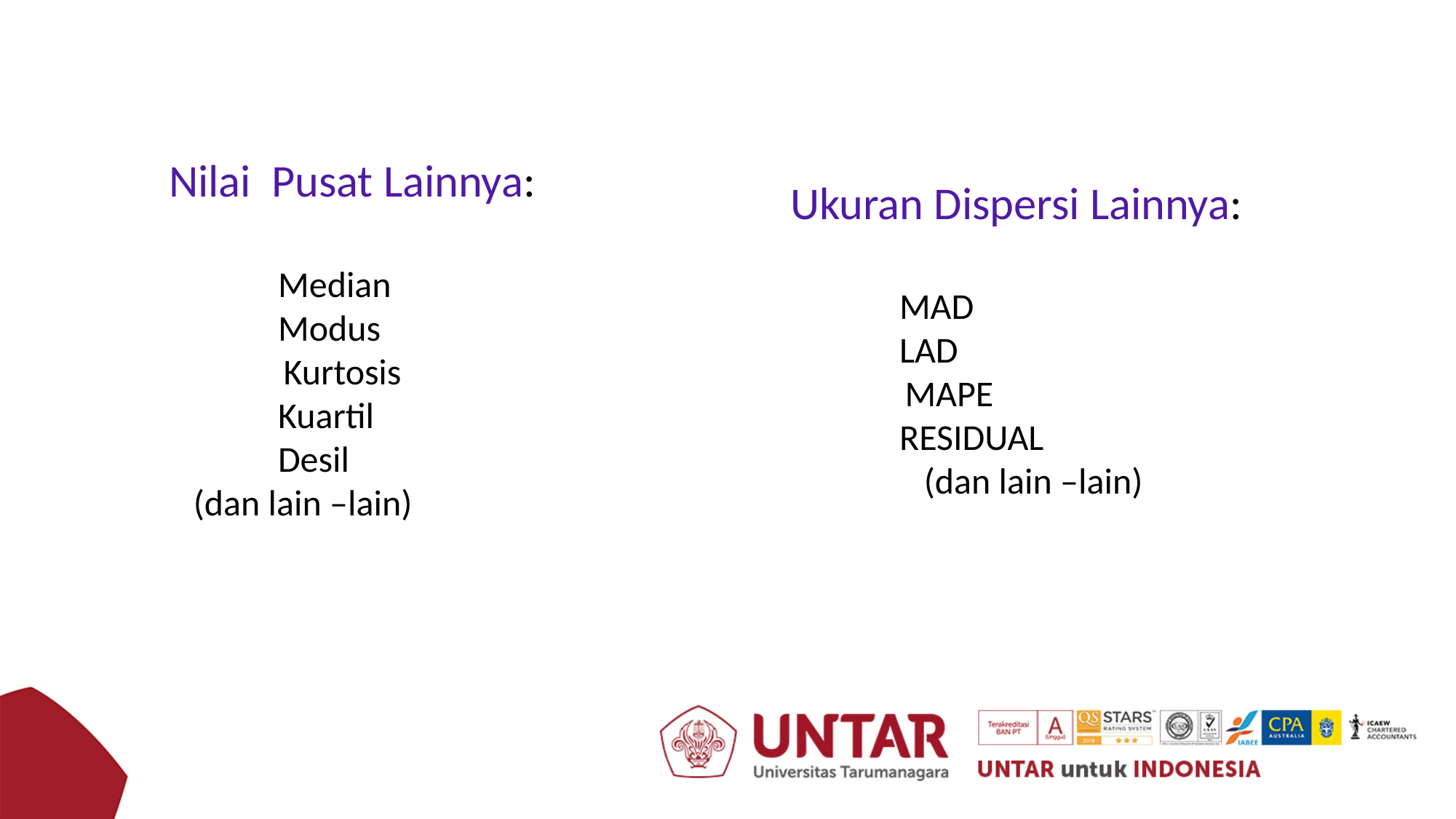

Nilai  Pusat Lainnya:

	Median
	Modus
              Kurtosis
	Kuartil
	Desil
   (dan lain –lain)

Ukuran Dispersi Lainnya:

	MAD
	LAD
              MAPE
	RESIDUAL
	   (dan lain –lain)